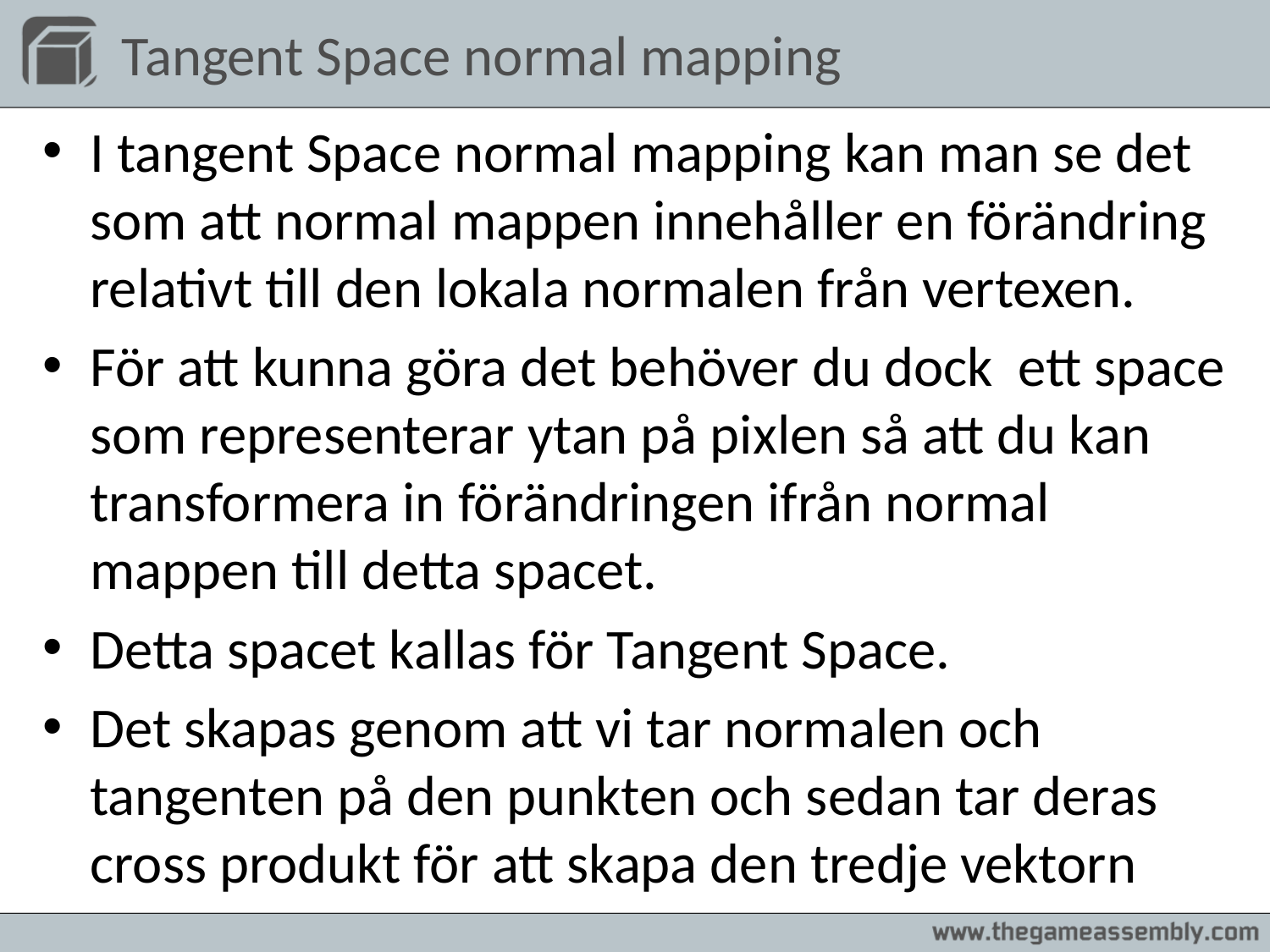

# Tangent Space normal mapping
I tangent Space normal mapping kan man se det som att normal mappen innehåller en förändring relativt till den lokala normalen från vertexen.
För att kunna göra det behöver du dock  ett space som representerar ytan på pixlen så att du kan transformera in förändringen ifrån normal mappen till detta spacet.
Detta spacet kallas för Tangent Space.
Det skapas genom att vi tar normalen och tangenten på den punkten och sedan tar deras cross produkt för att skapa den tredje vektorn